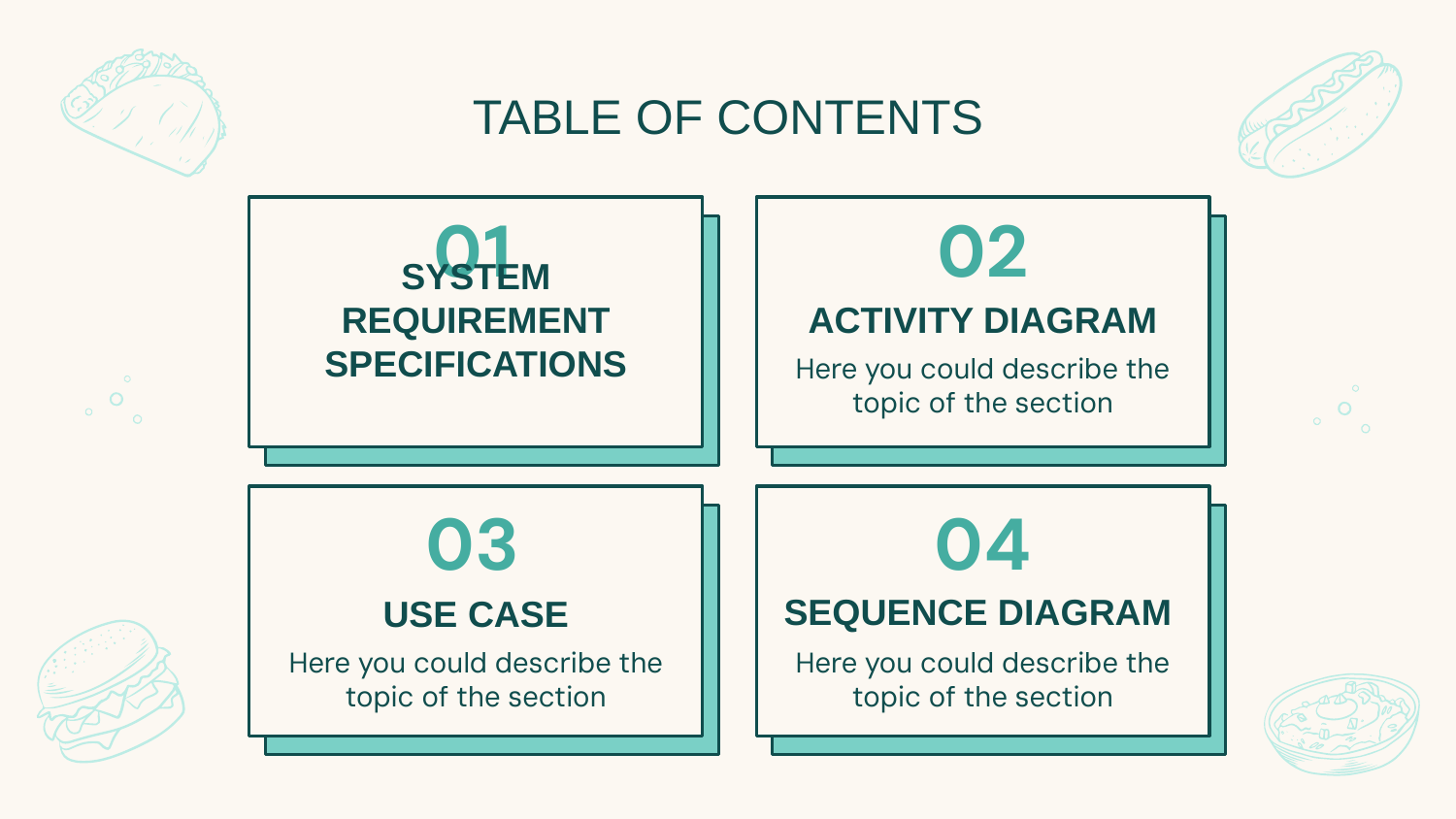

# TABLE OF CONTENTS

01
02

SYSTEM REQUIREMENT SPECIFICATIONS
ACTIVITY DIAGRAM

Here you could describe the topic of the section

03
04

SEQUENCE DIAGRAM
USE CASE
Here you could describe the topic of the section
Here you could describe the topic of the section